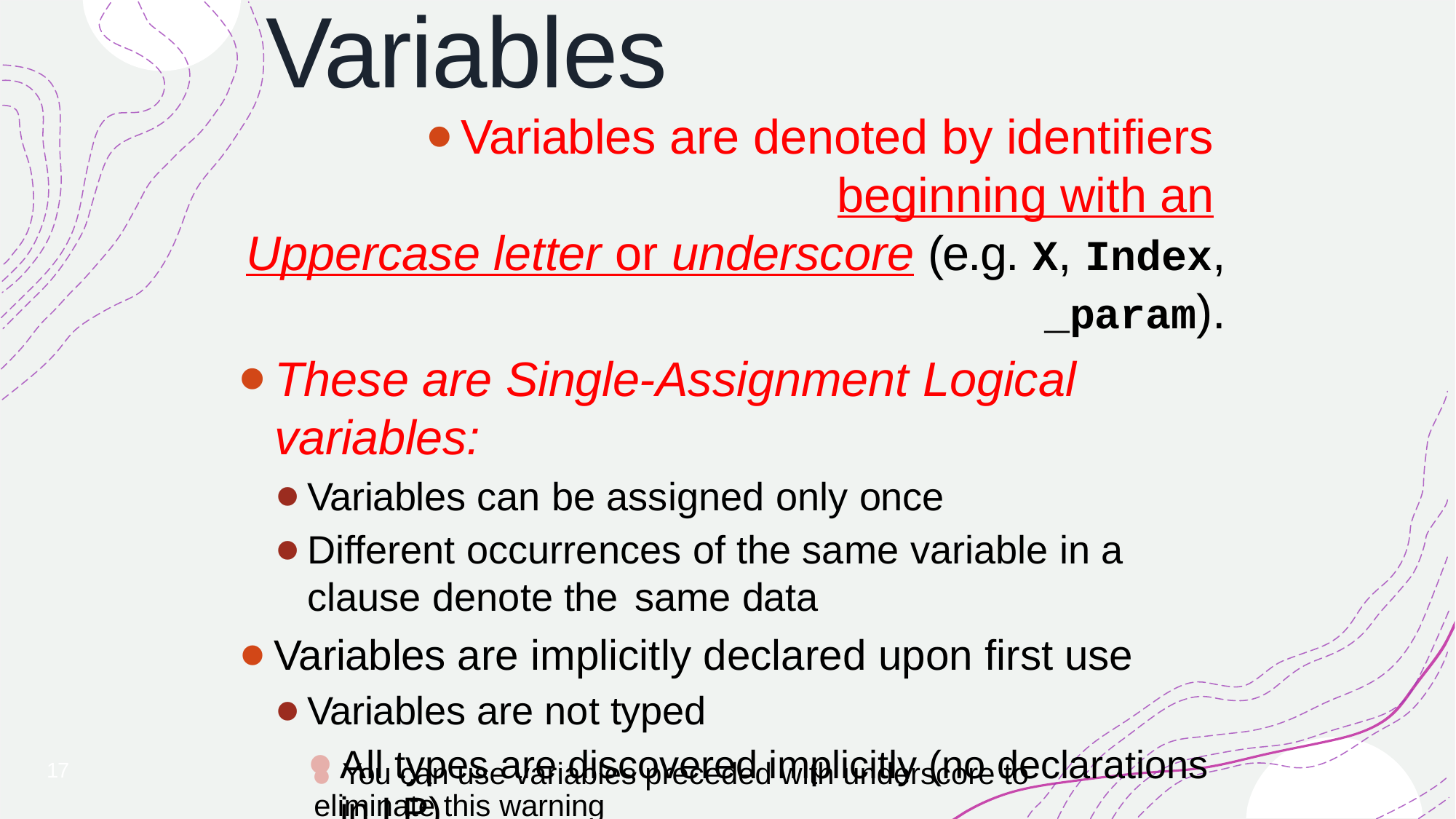

# Variables
Variables are denoted by identifiers beginning with an
Uppercase letter or underscore (e.g. X, Index, _param).
These are Single-Assignment Logical variables:
Variables can be assigned only once
Different occurrences of the same variable in a clause denote the 	same data
Variables are implicitly declared upon first use
Variables are not typed
All types are discovered implicitly (no declarations in LP)
If the variable does not start with underscore, it is assumed that it 	appears multiple times in the rule.
If is does not appear multiple times, then a warning is produced: "Singleton variable"
17
⚫ You can use variables preceded with underscore to eliminate this warning